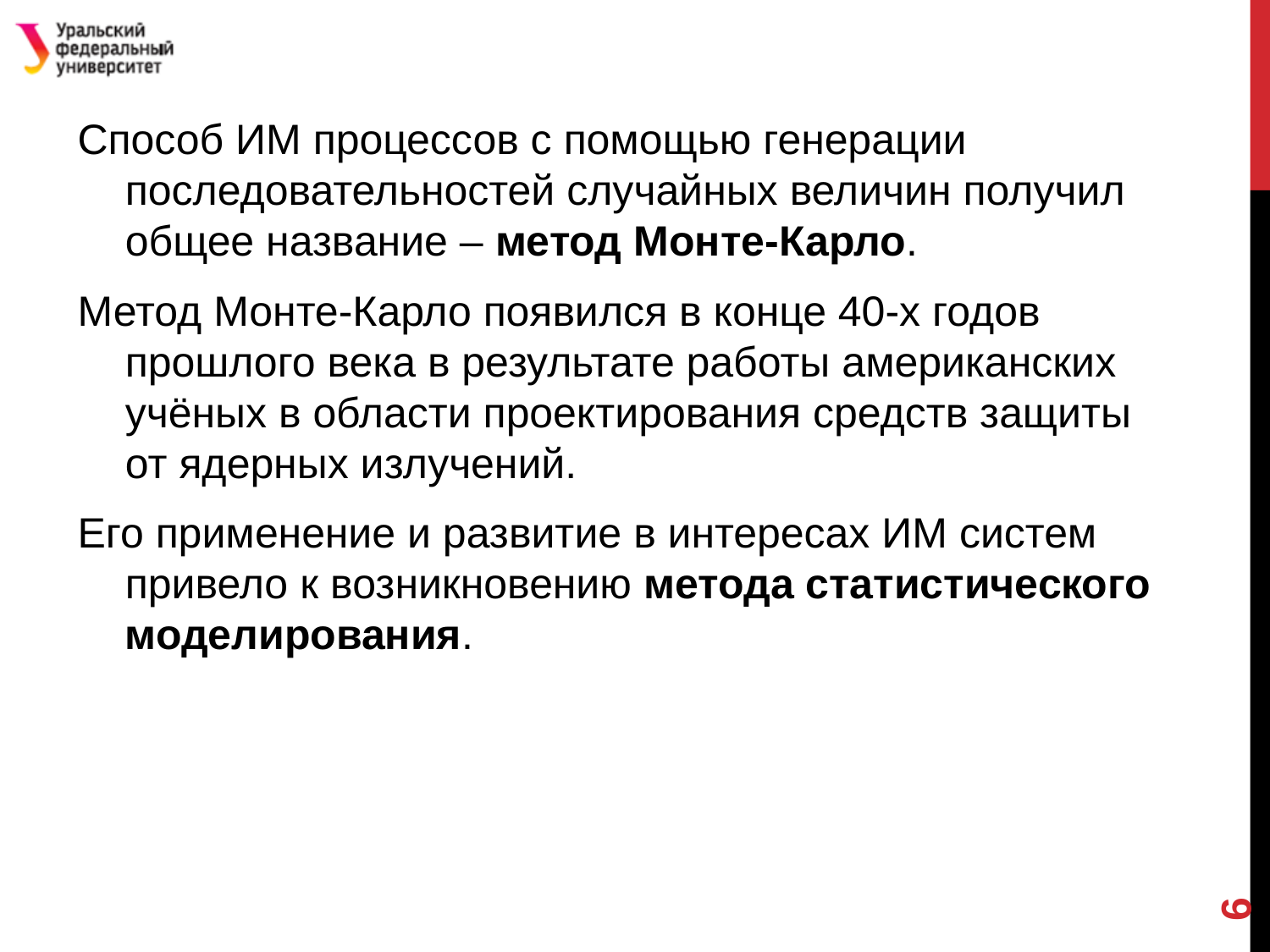

#
Способ ИМ процессов с помощью генерации последовательностей случайных величин получил общее название – метод Монте-Карло.
Метод Монте-Карло появился в конце 40-х годов прошлого века в результате работы американских учёных в области проектирования средств защиты от ядерных излучений.
Его применение и развитие в интересах ИМ систем привело к возникновению метода статистического моделирования.
6